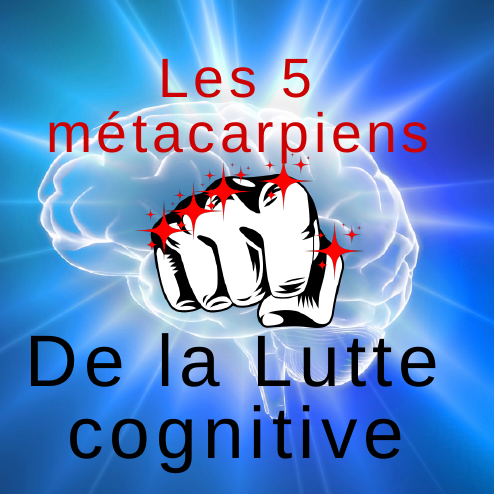

Les 5 métacarpiens

De la Lutte cognitive